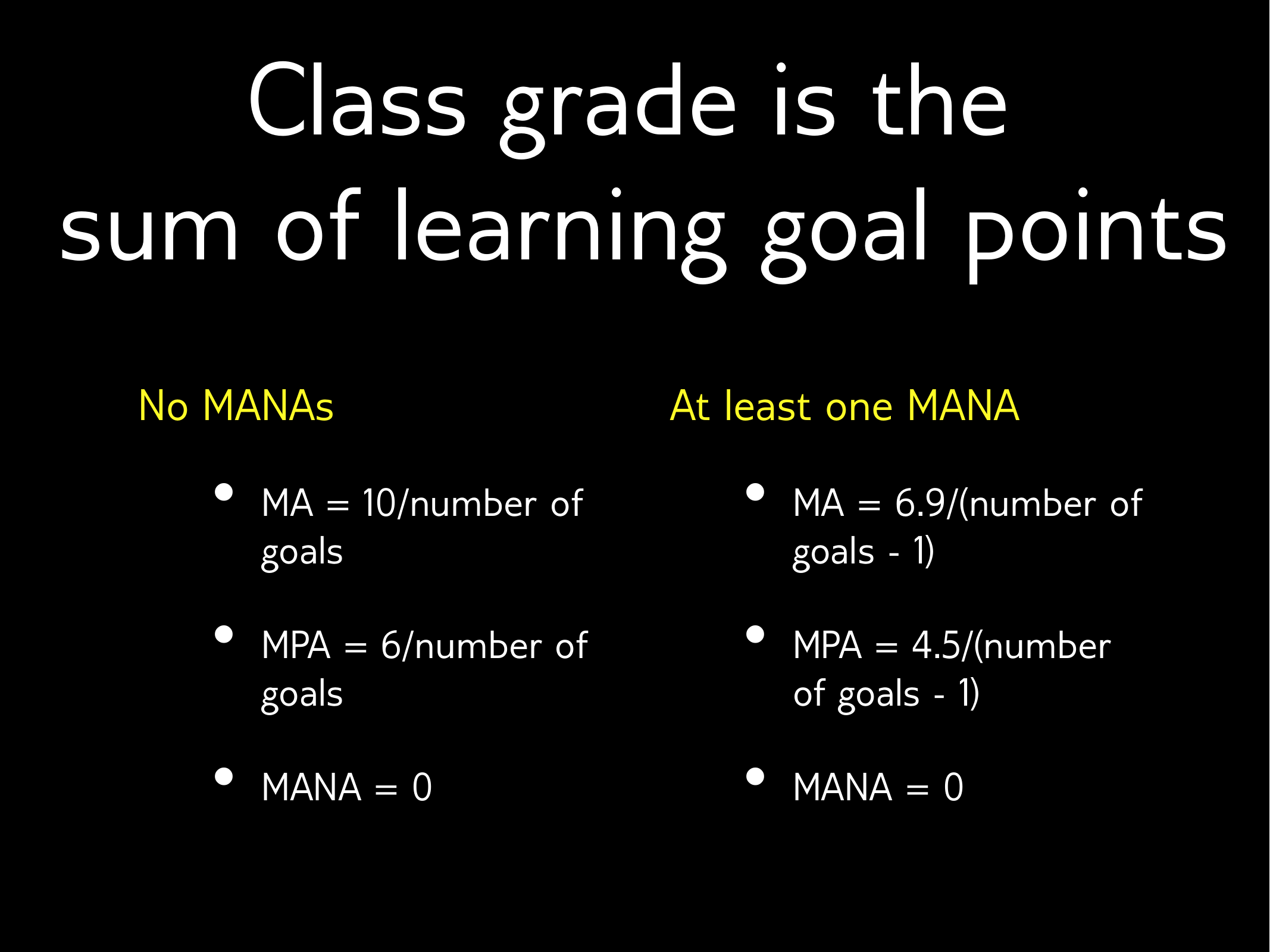

# Class grade is the
sum of learning goal points
No MANAs
MA = 10/number of goals
MPA = 6/number of goals
MANA = 0

At least one MANA
MA = 6.9/(number of goals - 1)
MPA = 4.5/(number of goals - 1)
MANA = 0